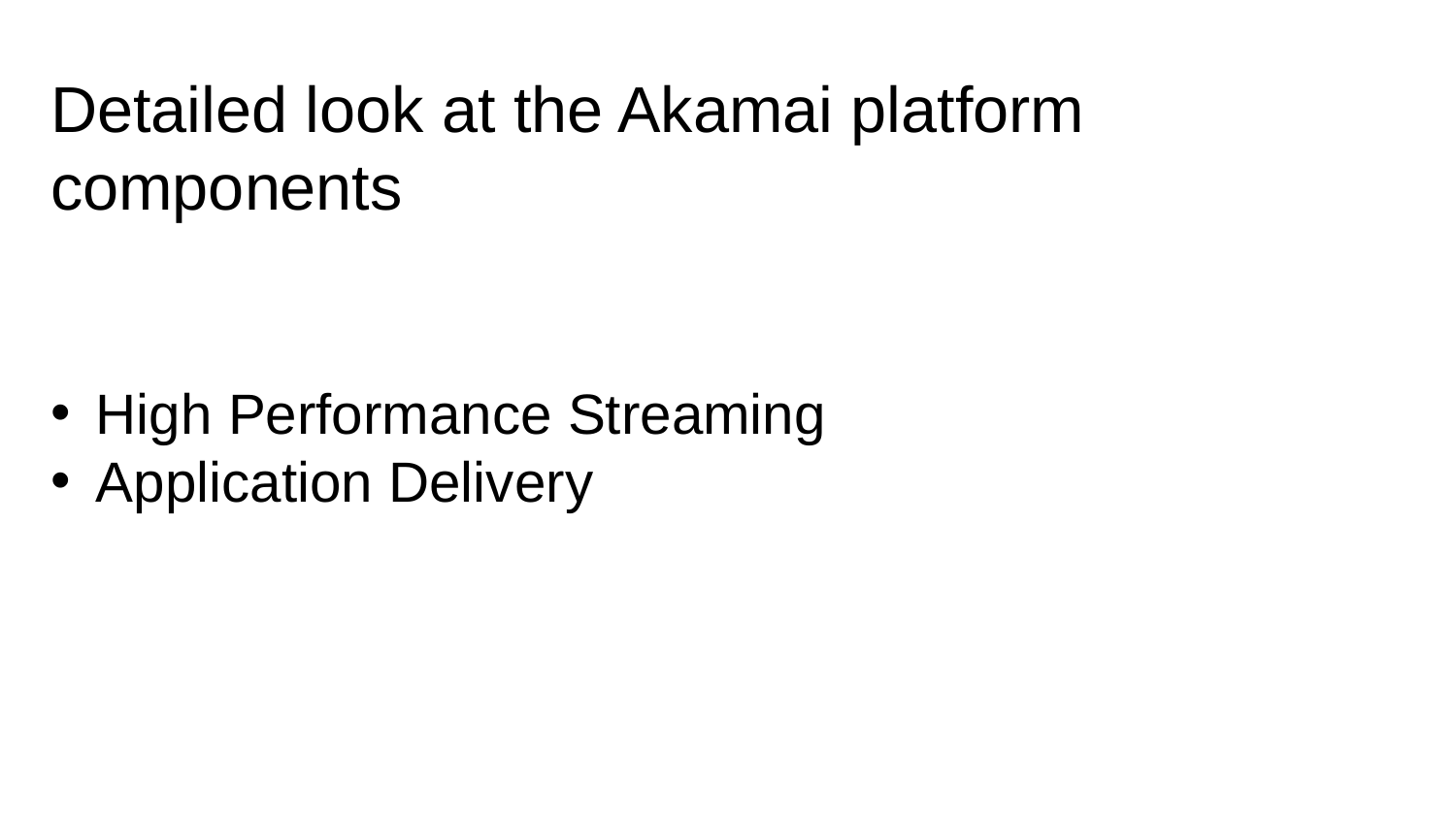

Detailed look at the Akamai platform components

High Performance Streaming
Application Delivery